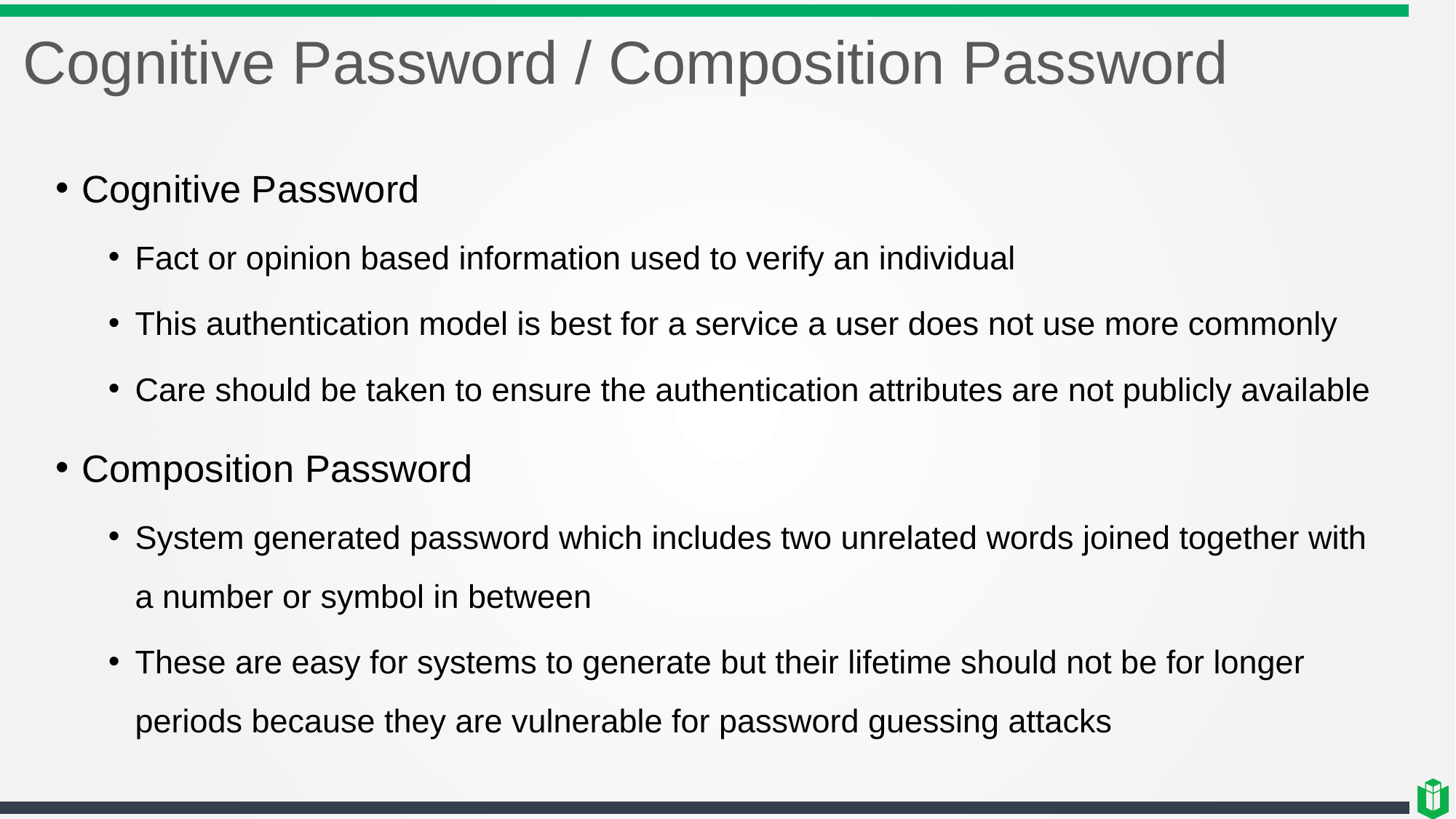

# Cognitive Password / Composition Password
Cognitive Password
Fact or opinion based information used to verify an individual
This authentication model is best for a service a user does not use more commonly
Care should be taken to ensure the authentication attributes are not publicly available
Composition Password
System generated password which includes two unrelated words joined together with a number or symbol in between
These are easy for systems to generate but their lifetime should not be for longer periods because they are vulnerable for password guessing attacks